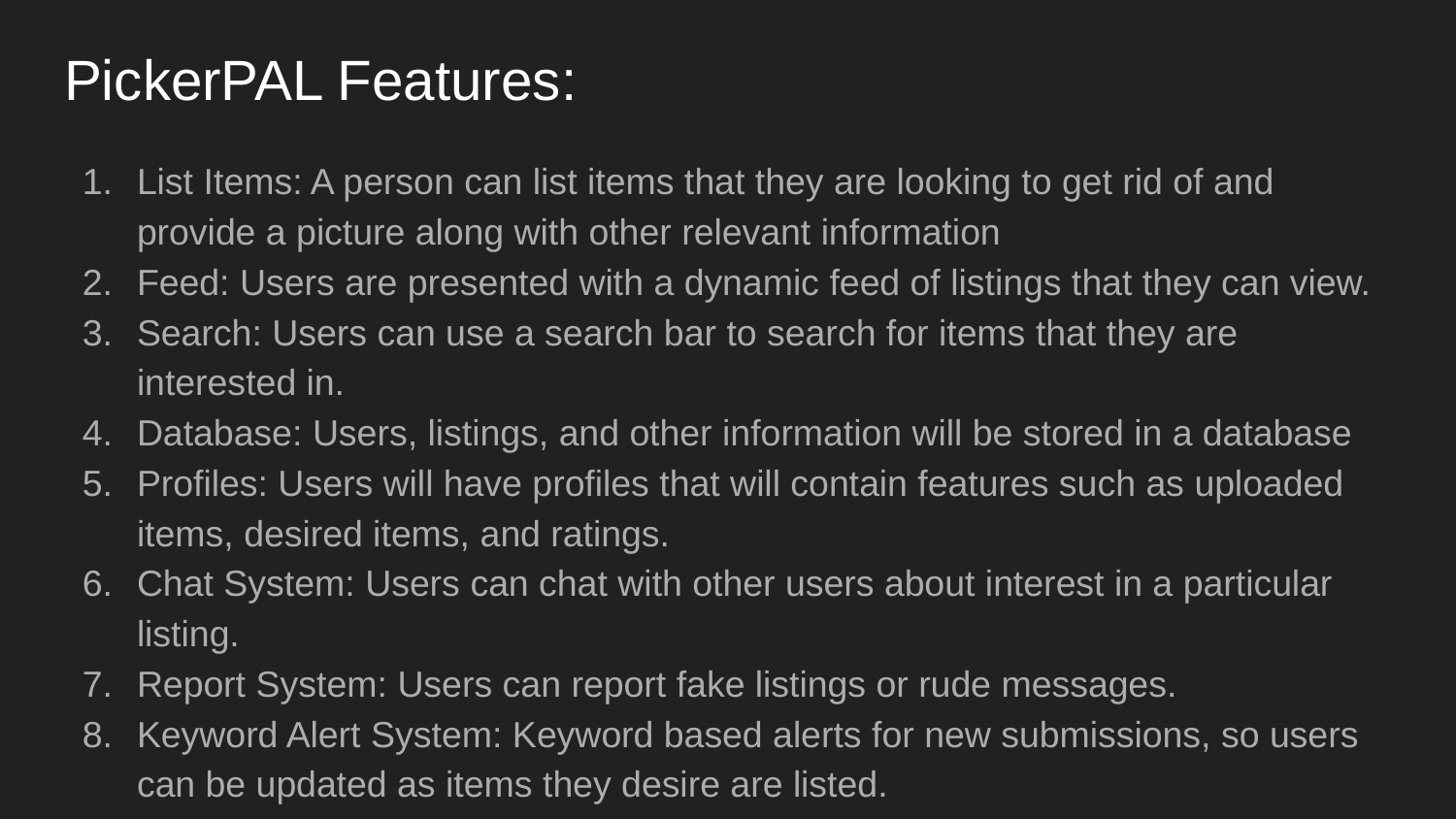

# PickerPAL Features:
List Items: A person can list items that they are looking to get rid of and provide a picture along with other relevant information
Feed: Users are presented with a dynamic feed of listings that they can view.
Search: Users can use a search bar to search for items that they are interested in.
Database: Users, listings, and other information will be stored in a database
Profiles: Users will have profiles that will contain features such as uploaded items, desired items, and ratings.
Chat System: Users can chat with other users about interest in a particular listing.
Report System: Users can report fake listings or rude messages.
Keyword Alert System: Keyword based alerts for new submissions, so users can be updated as items they desire are listed.